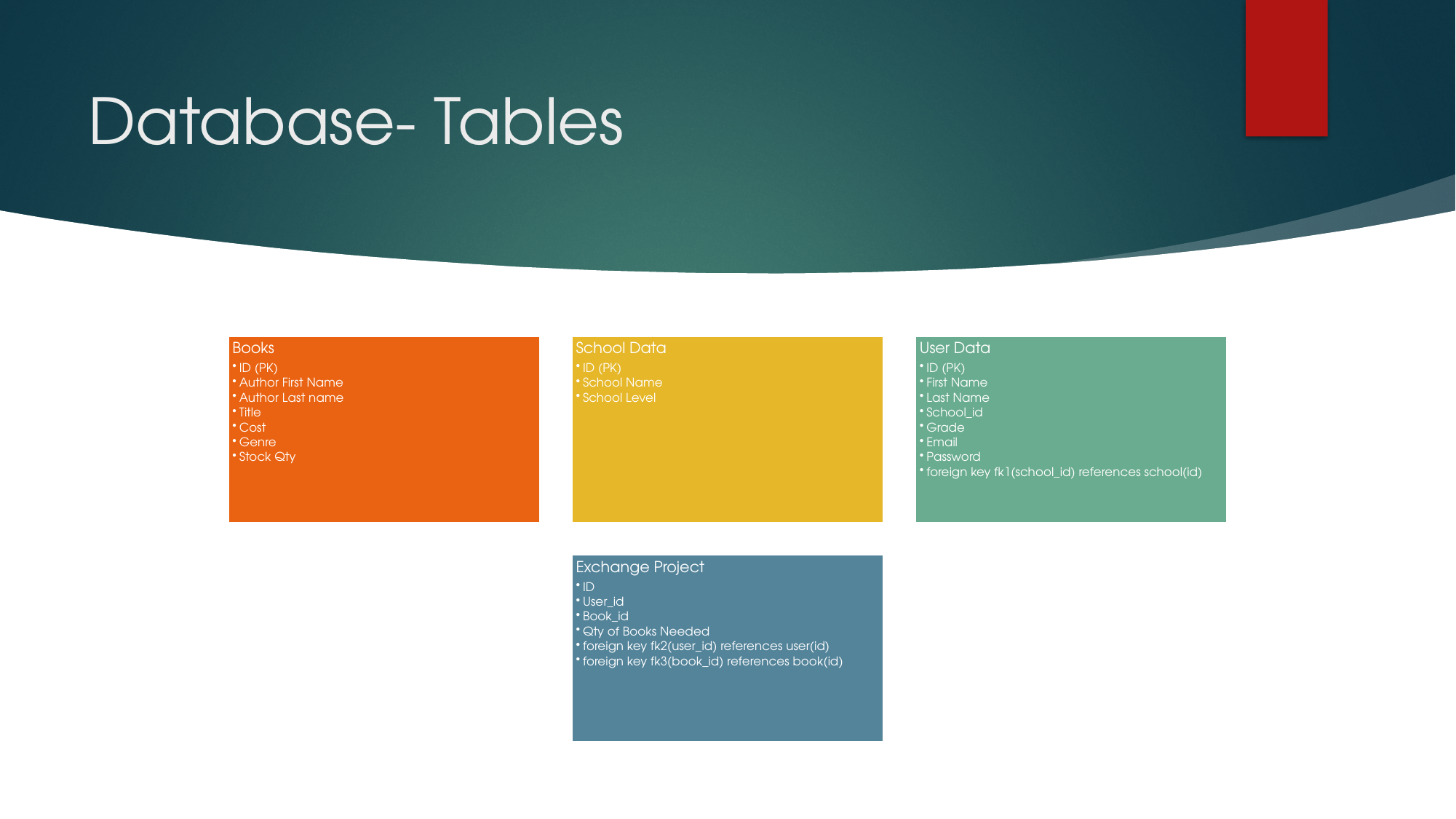

# Database- Tables

Books
ID (PK)
Author First Name
Author Last name
Title
Cost
Genre
Stock Qty
School Data
ID (PK)
School Name
School Level
User Data
ID (PK)
First Name
Last Name
School_id
Grade
Email
Password
foreign key fk1(school_id) references school(id)
Exchange Project
ID
User_id
Book_id
Qty of Books Needed
foreign key fk2(user_id) references user(id)
foreign key fk3(book_id) references book(id)